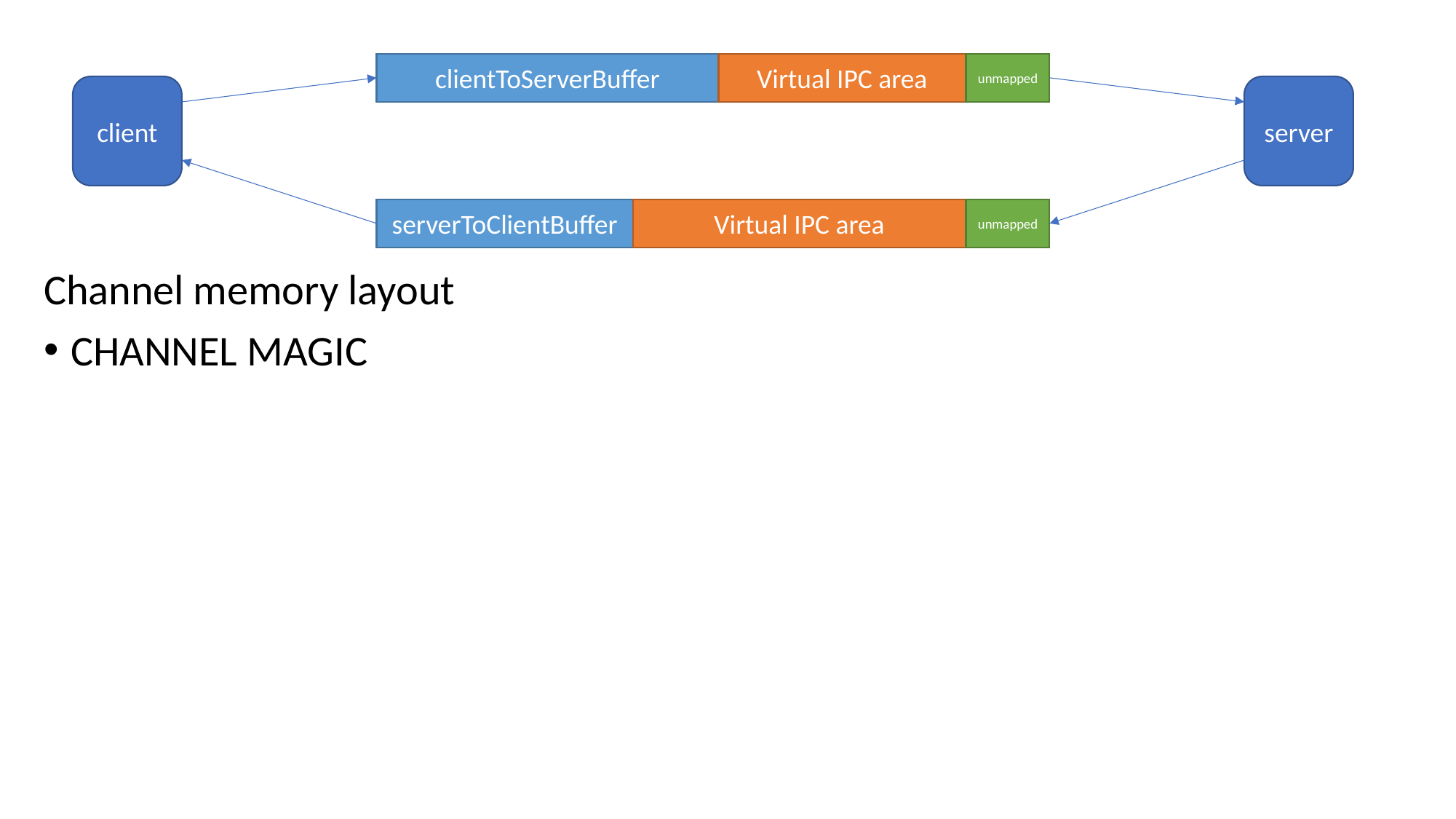

clientToServerBuffer
Virtual IPC area
unmapped
client
server
serverToClientBuffer
Virtual IPC area
unmapped
Channel memory layout
CHANNEL MAGIC